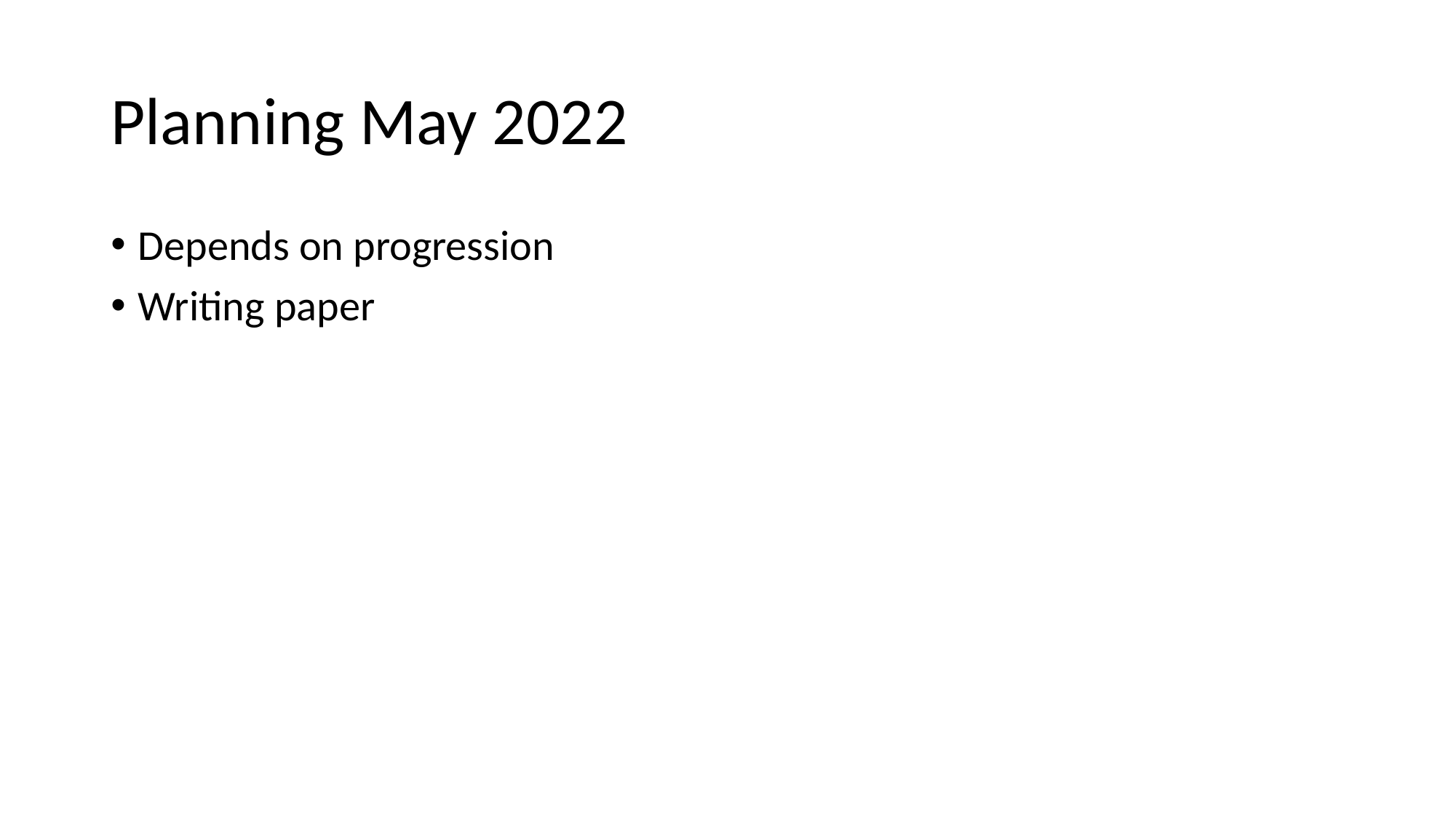

# Planning May 2022
Depends on progression
Writing paper